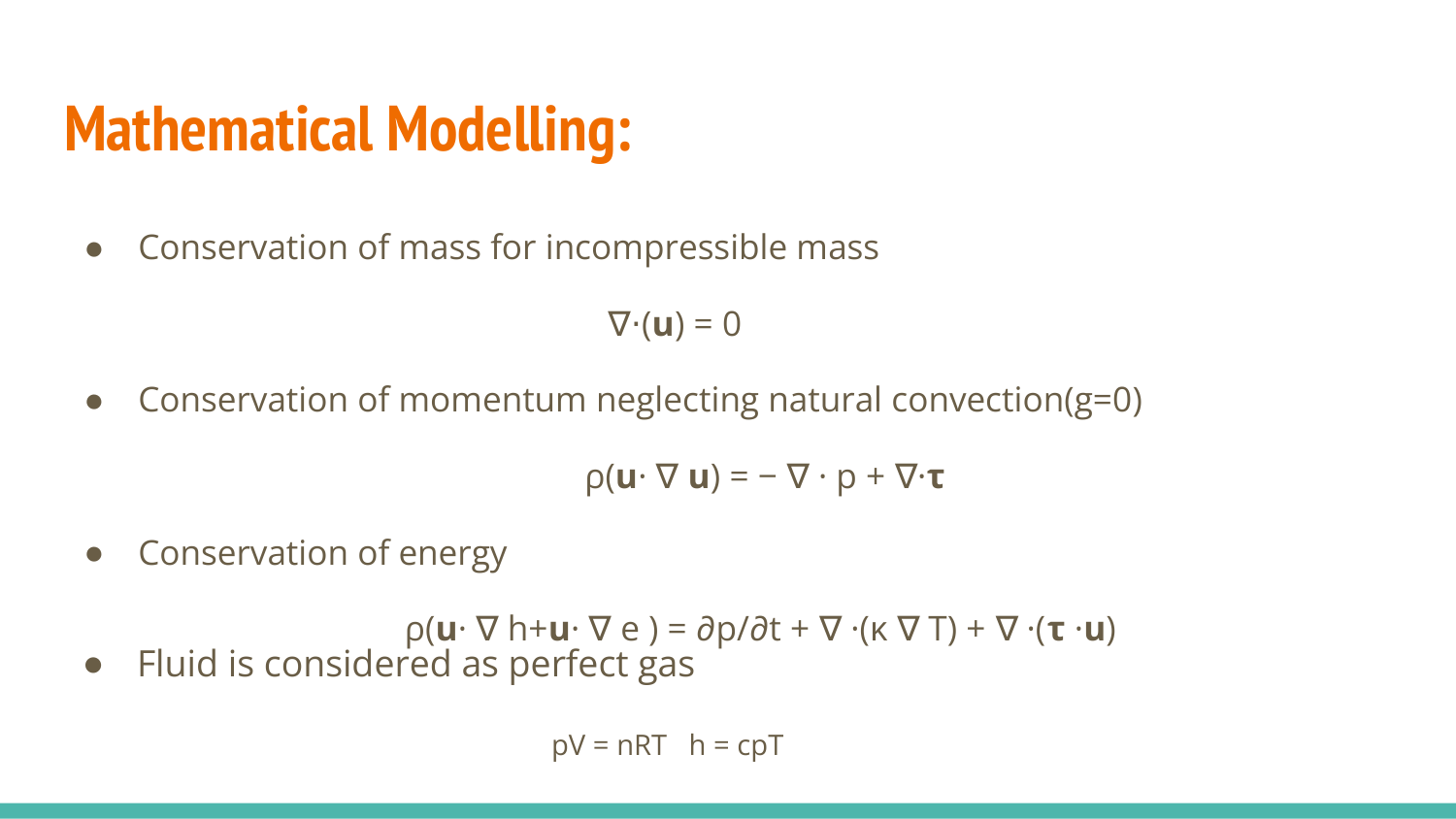

# Mathematical Modelling:
Conservation of mass for incompressible mass
∇⋅(u) = 0
Conservation of momentum neglecting natural convection(g=0)
ρ(u· ∇ u) = − ∇ · p + ∇·τ
Conservation of energy
ρ(u· ∇ h+u· ∇ e ) = ∂p/∂t + ∇ ·(κ ∇ T) + ∇ ·(τ ·u)

Fluid is considered as perfect gas

pV = nRT   h = cpT